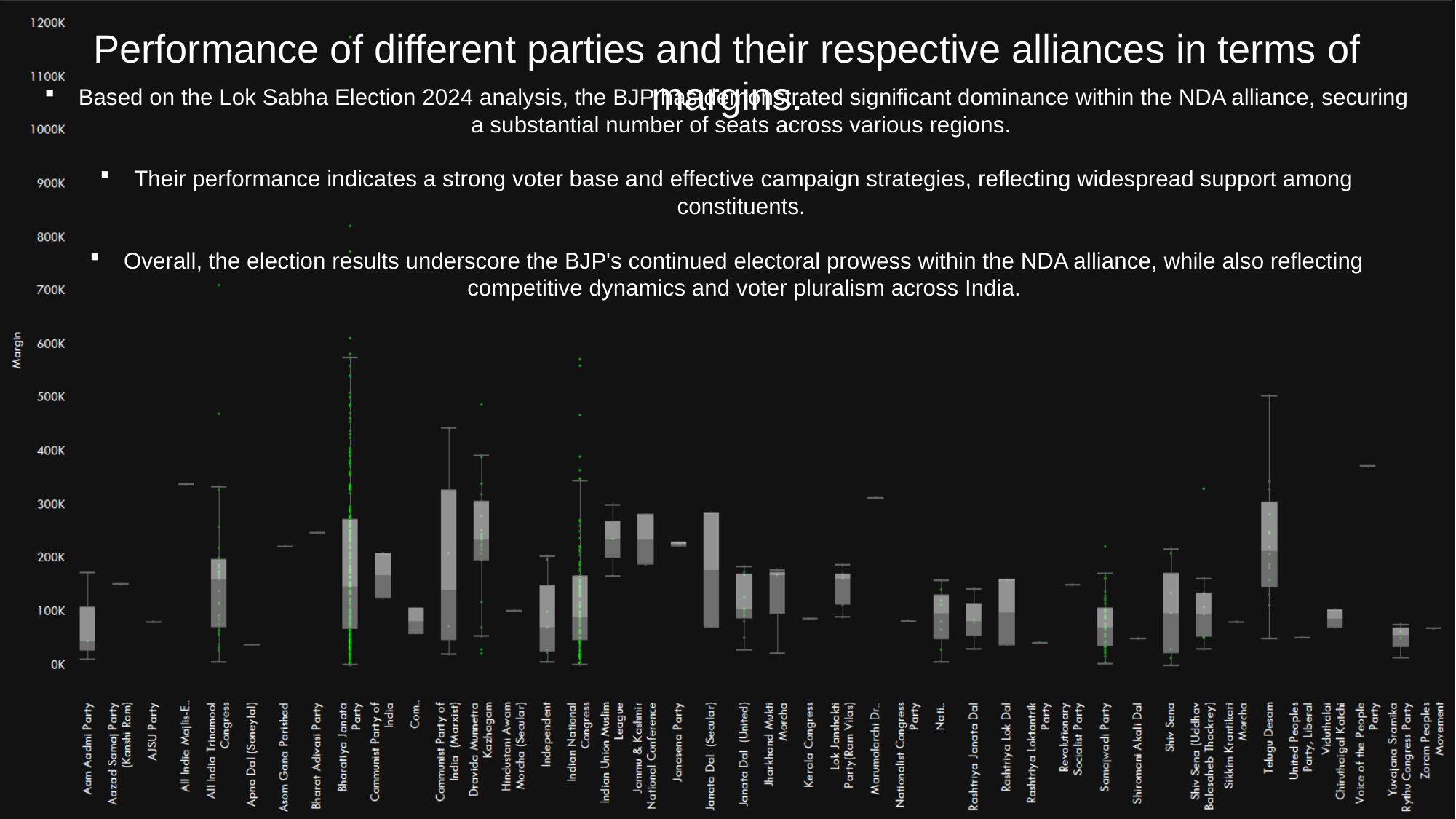

Performance of different parties and their respective alliances in terms of margins.
Based on the Lok Sabha Election 2024 analysis, the BJP has demonstrated significant dominance within the NDA alliance, securing a substantial number of seats across various regions.

Their performance indicates a strong voter base and effective campaign strategies, reflecting widespread support among constituents.

Overall, the election results underscore the BJP's continued electoral prowess within the NDA alliance, while also reflecting competitive dynamics and voter pluralism across India.